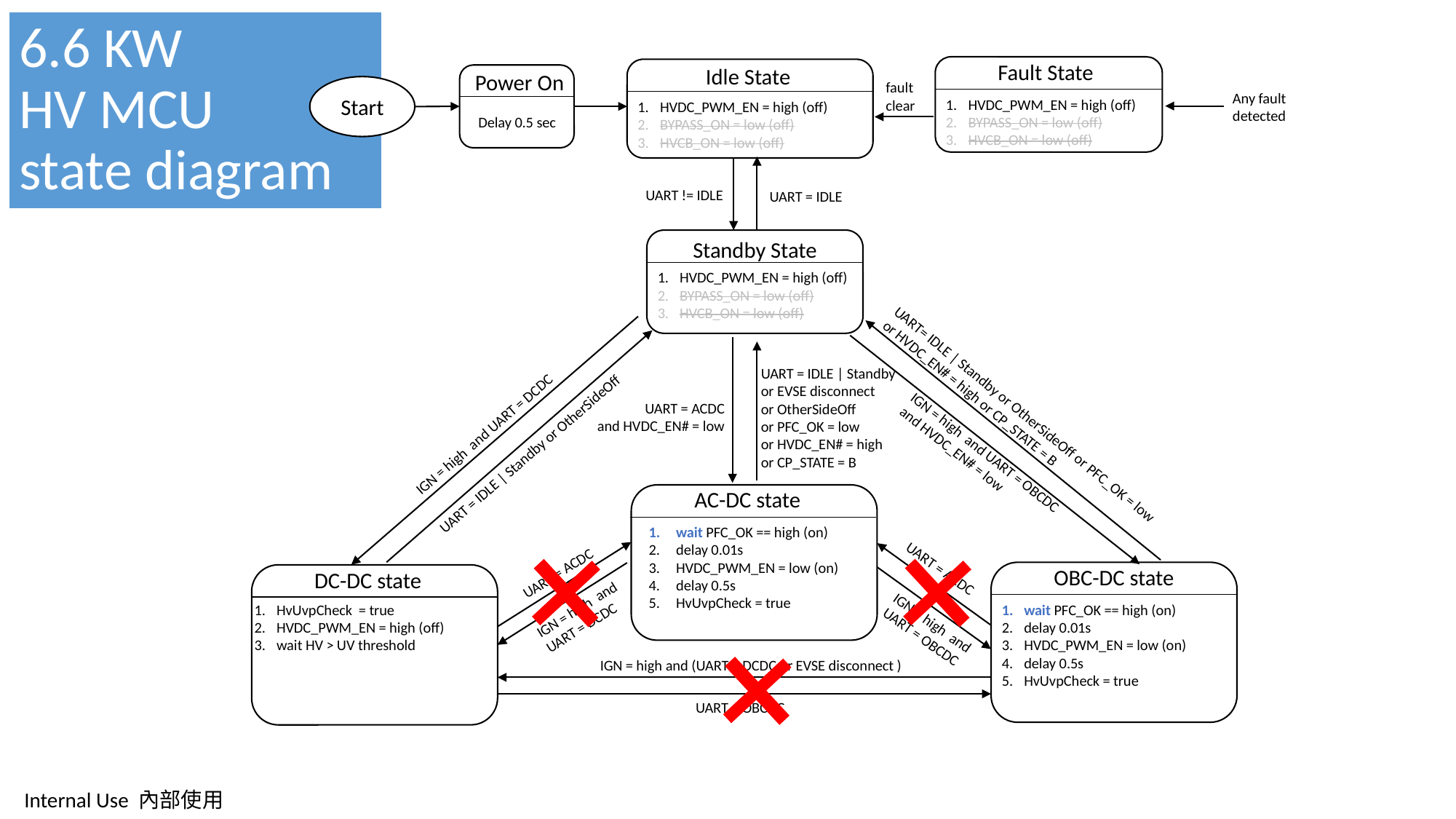

# 6.6 KW HV MCU state diagram
Fault State

Idle State

Power On

fault
clear
Start
Any fault
detected
HVDC_PWM_EN = high (off)
BYPASS_ON = low (off)
HVCB_ON = low (off)

HVDC_PWM_EN = high (off)
BYPASS_ON = low (off)
HVCB_ON = low (off)

Delay 0.5 sec
UART != IDLE
UART = IDLE

Standby State
HVDC_PWM_EN = high (off)
BYPASS_ON = low (off)
HVCB_ON = low (off)
UART = IDLE | Standby
or EVSE disconnect
or OtherSideOff
or PFC_OK = low
or HVDC_EN# = high
or CP_STATE = B
UART = ACDC
and HVDC_EN# = low
UART= IDLE | Standby or OtherSideOff or PFC_OK = low
or HVDC_EN# = high or CP_STATE = B
IGN = high  and UART = DCDC
UART = IDLE | Standby or OtherSideOff
IGN = high  and UART = OBCDC
and HVDC_EN# = low
AC-DC state

wait PFC_OK == high (on)
delay 0.01s
HVDC_PWM_EN = low (on)
delay 0.5s
HvUvpCheck = true

UART = ACDC
UART = ACDC
OBC-DC state
DC-DC state

IGN = high  and UART = DCDC
HvUvpCheck  = true
HVDC_PWM_EN = high (off)
wait HV > UV threshold

wait PFC_OK == high (on)
delay 0.01s
HVDC_PWM_EN = low (on)
delay 0.5s
HvUvpCheck = true

IGN = high  and UART = OBCDC

IGN = high and (UART = DCDC or EVSE disconnect )
UART = OBCDC